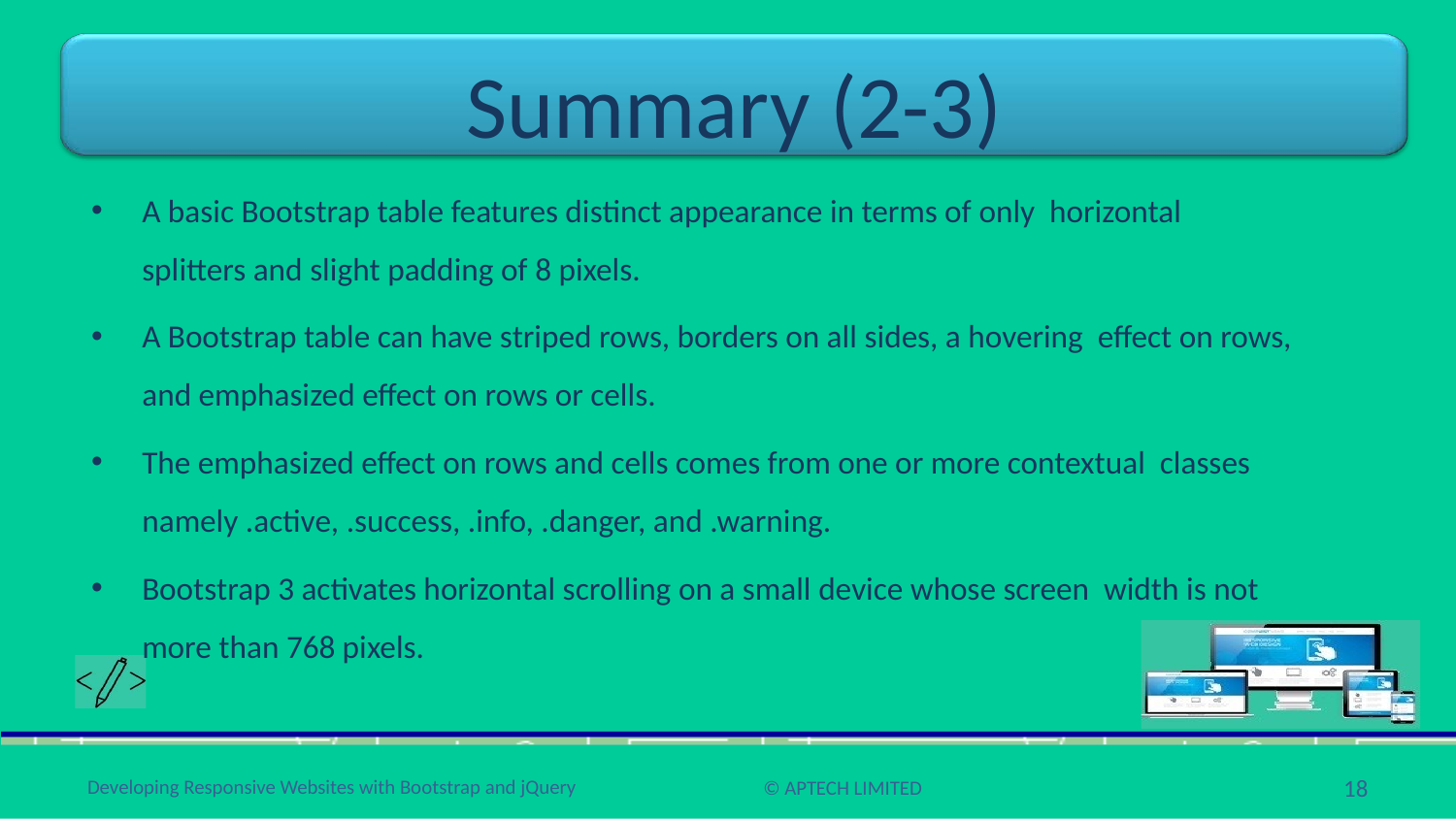

# Summary (2-3)
A basic Bootstrap table features distinct appearance in terms of only  horizontal splitters and slight padding of 8 pixels.
A Bootstrap table can have striped rows, borders on all sides, a hovering  effect on rows, and emphasized effect on rows or cells.
The emphasized effect on rows and cells comes from one or more contextual  classes namely .active, .success, .info, .danger, and .warning.
Bootstrap 3 activates horizontal scrolling on a small device whose screen  width is not more than 768 pixels.
18
Developing Responsive Websites with Bootstrap and jQuery
© APTECH LIMITED